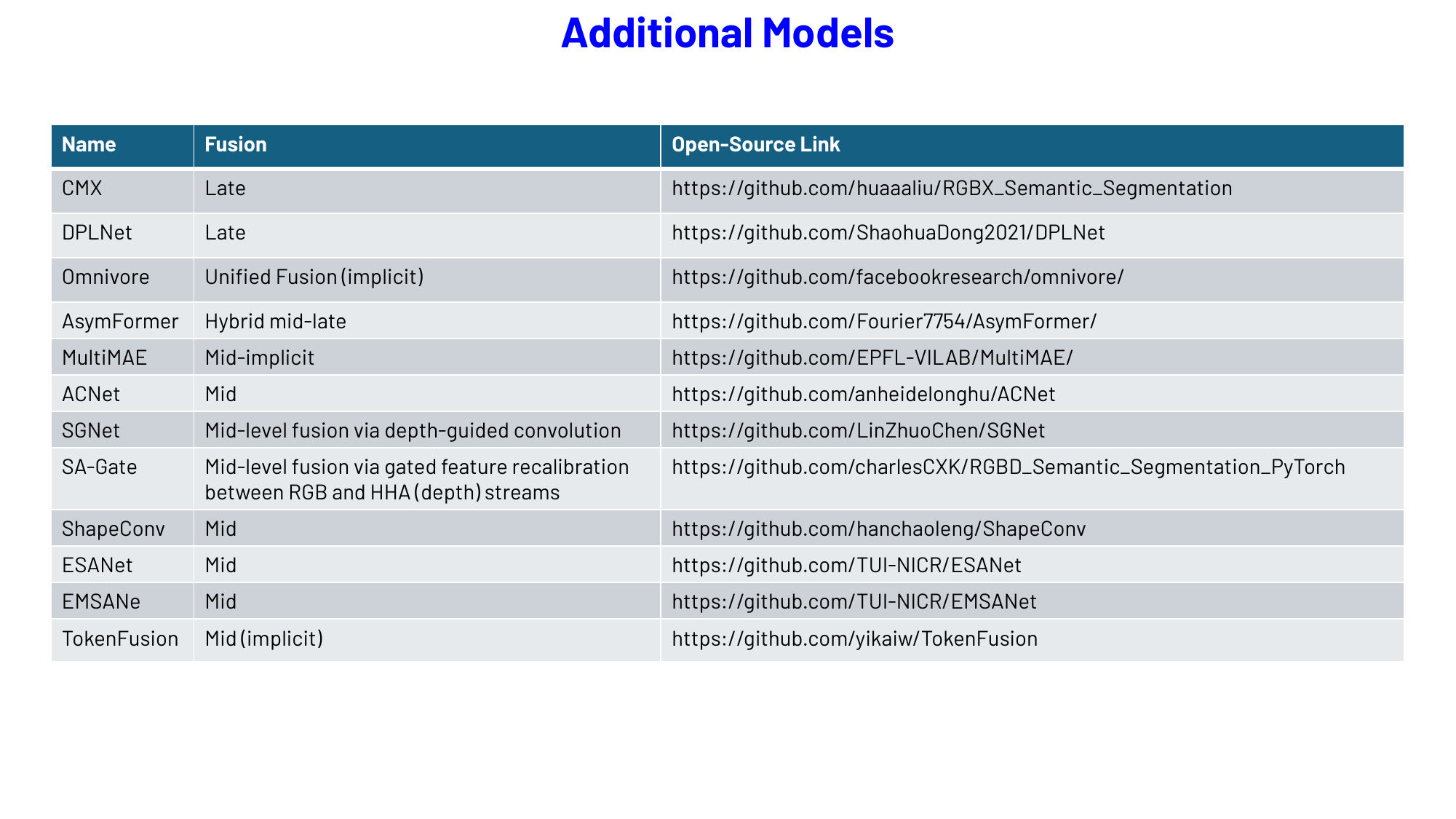

Additional Models
| Name | Fusion | Open-Source Link |
| --- | --- | --- |
| CMX | Late | https://github.com/huaaaliu/RGBX\_Semantic\_Segmentation |
| DPLNet | Late | https://github.com/ShaohuaDong2021/DPLNet |
| Omnivore | Unified Fusion (implicit) | https://github.com/facebookresearch/omnivore/ |
| AsymFormer | Hybrid mid-late | https://github.com/Fourier7754/AsymFormer/ |
| MultiMAE | Mid-implicit | https://github.com/EPFL-VILAB/MultiMAE/ |
| ACNet | Mid | https://github.com/anheidelonghu/ACNet |
| SGNet | Mid-level fusion via depth-guided convolution | https://github.com/LinZhuoChen/SGNet |
| SA-Gate | Mid-level fusion via gated feature recalibration between RGB and HHA (depth) streams | https://github.com/charlesCXK/RGBD\_Semantic\_Segmentation\_PyTorch |
| ShapeConv | Mid | https://github.com/hanchaoleng/ShapeConv |
| ESANet | Mid | https://github.com/TUI-NICR/ESANet |
| EMSANe | Mid | https://github.com/TUI-NICR/EMSANet |
| TokenFusion | Mid (implicit) | https://github.com/yikaiw/TokenFusion |